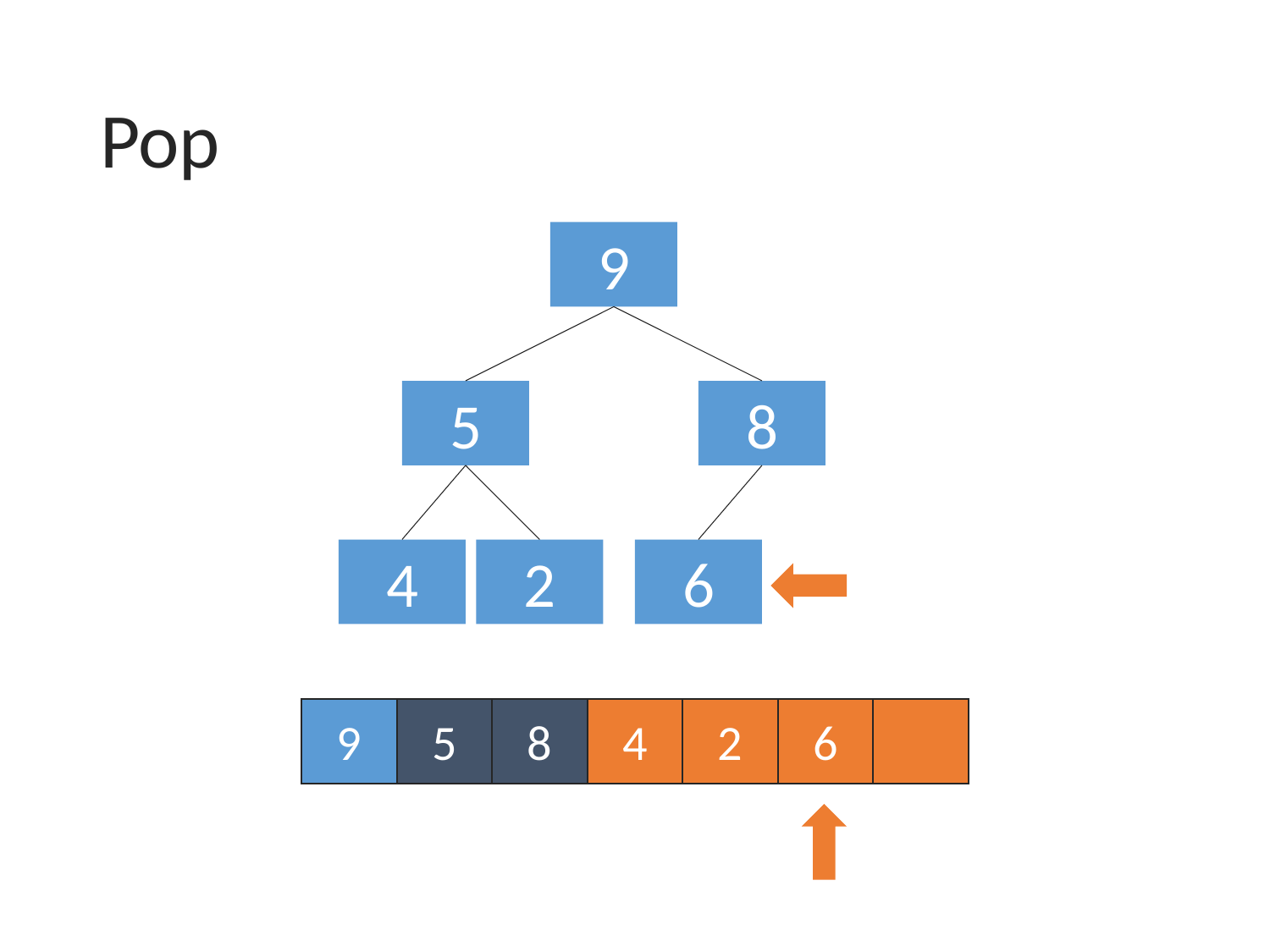

# Pop
9
5
8
4
2
6

9
5
8
4
2

6